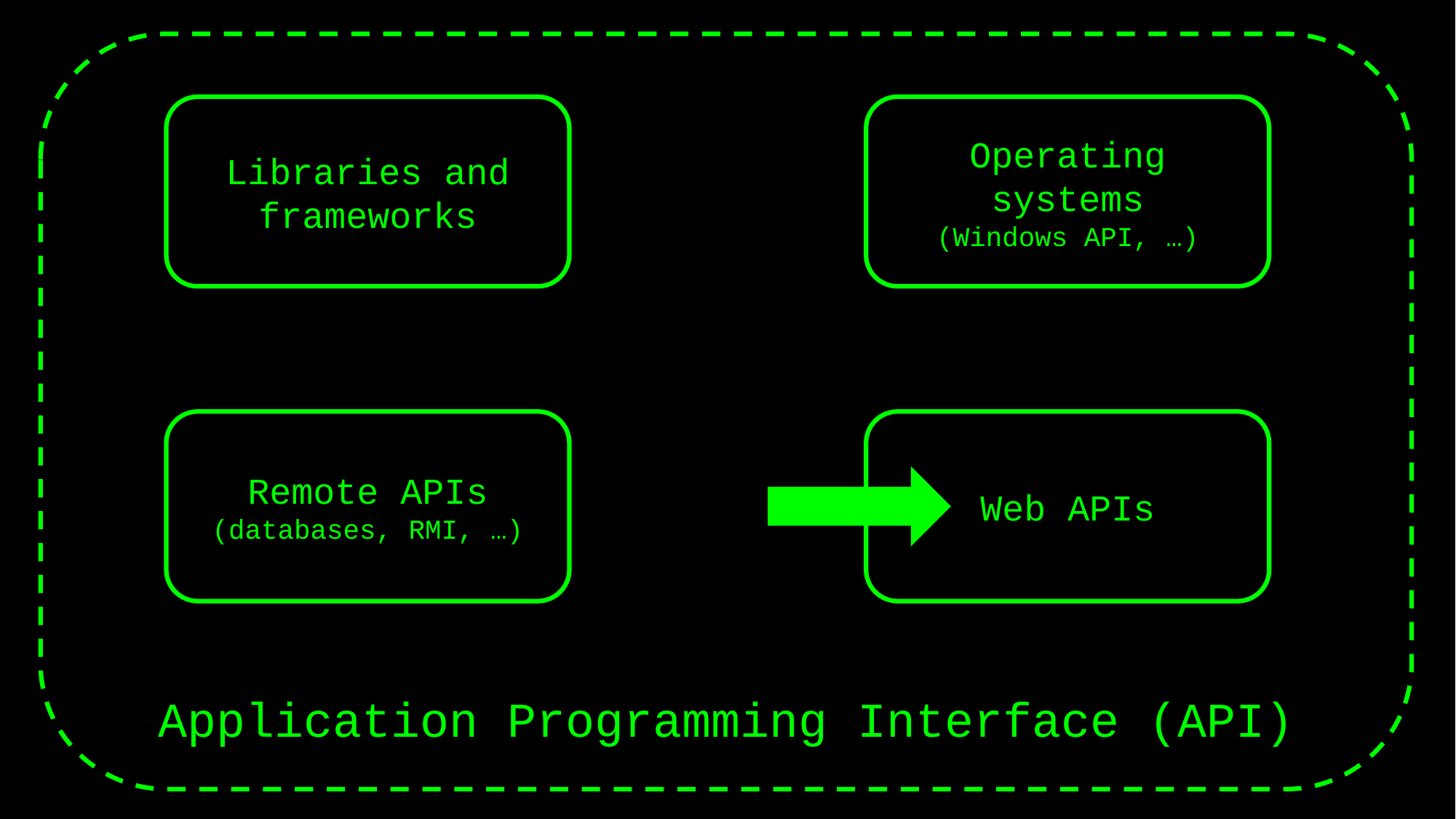

Application Programming Interface (API)
Libraries and frameworks
Operating systems
(Windows API, …)
Web APIs
Remote APIs (databases, RMI, …)